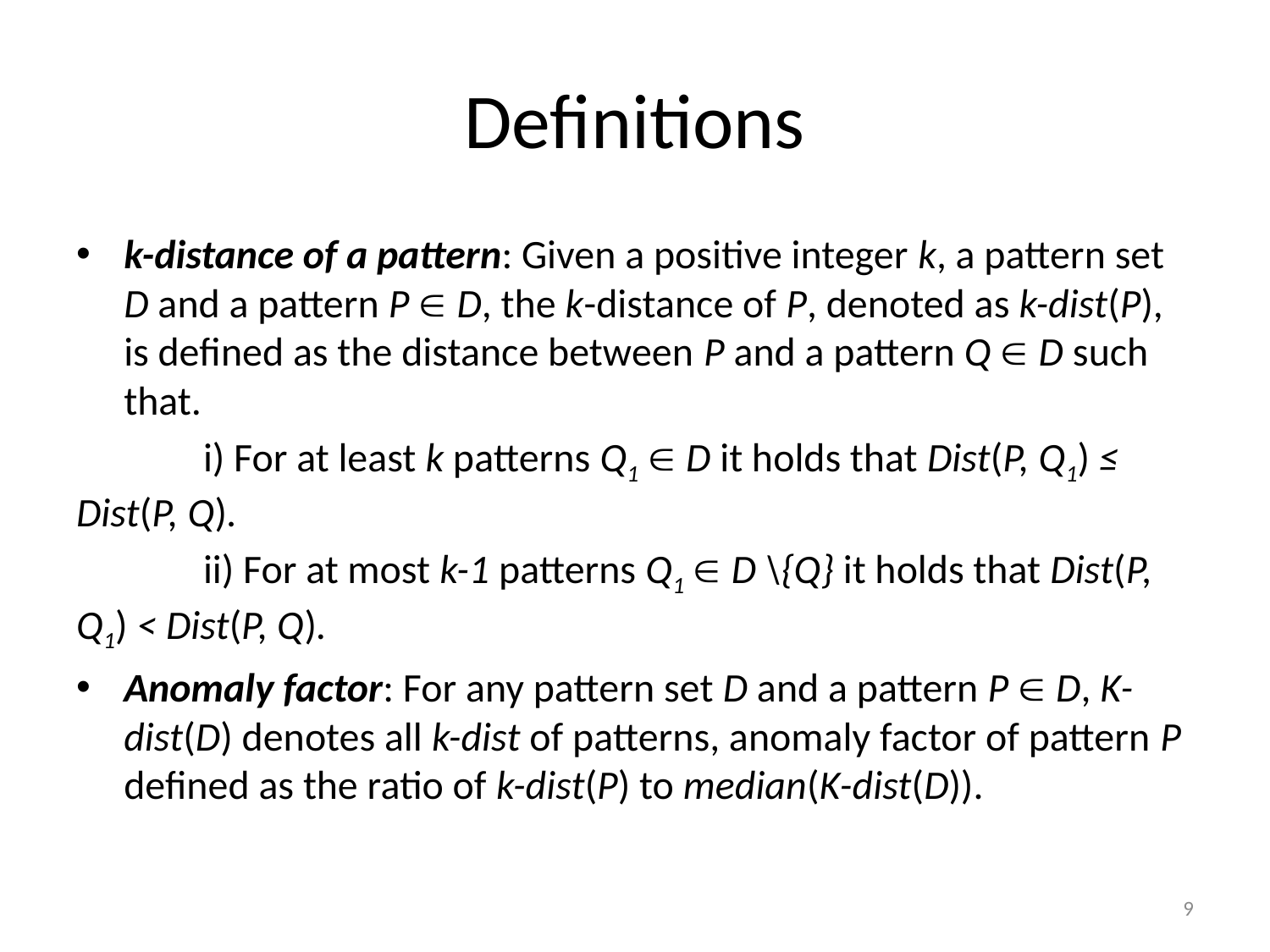

# Definitions
k-distance of a pattern: Given a positive integer k, a pattern set D and a pattern P ∈ D, the k-distance of P, denoted as k-dist(P), is defined as the distance between P and a pattern Q ∈ D such that.
	i) For at least k patterns Q1 ∈ D it holds that Dist(P, Q1) ≤  Dist(P, Q).
	ii) For at most k-1 patterns Q1 ∈ D \{Q} it holds that Dist(P, Q1) < Dist(P, Q).
Anomaly factor: For any pattern set D and a pattern P ∈ D, K-dist(D) denotes all k-dist of patterns, anomaly factor of pattern P defined as the ratio of k-dist(P) to median(K-dist(D)).
9